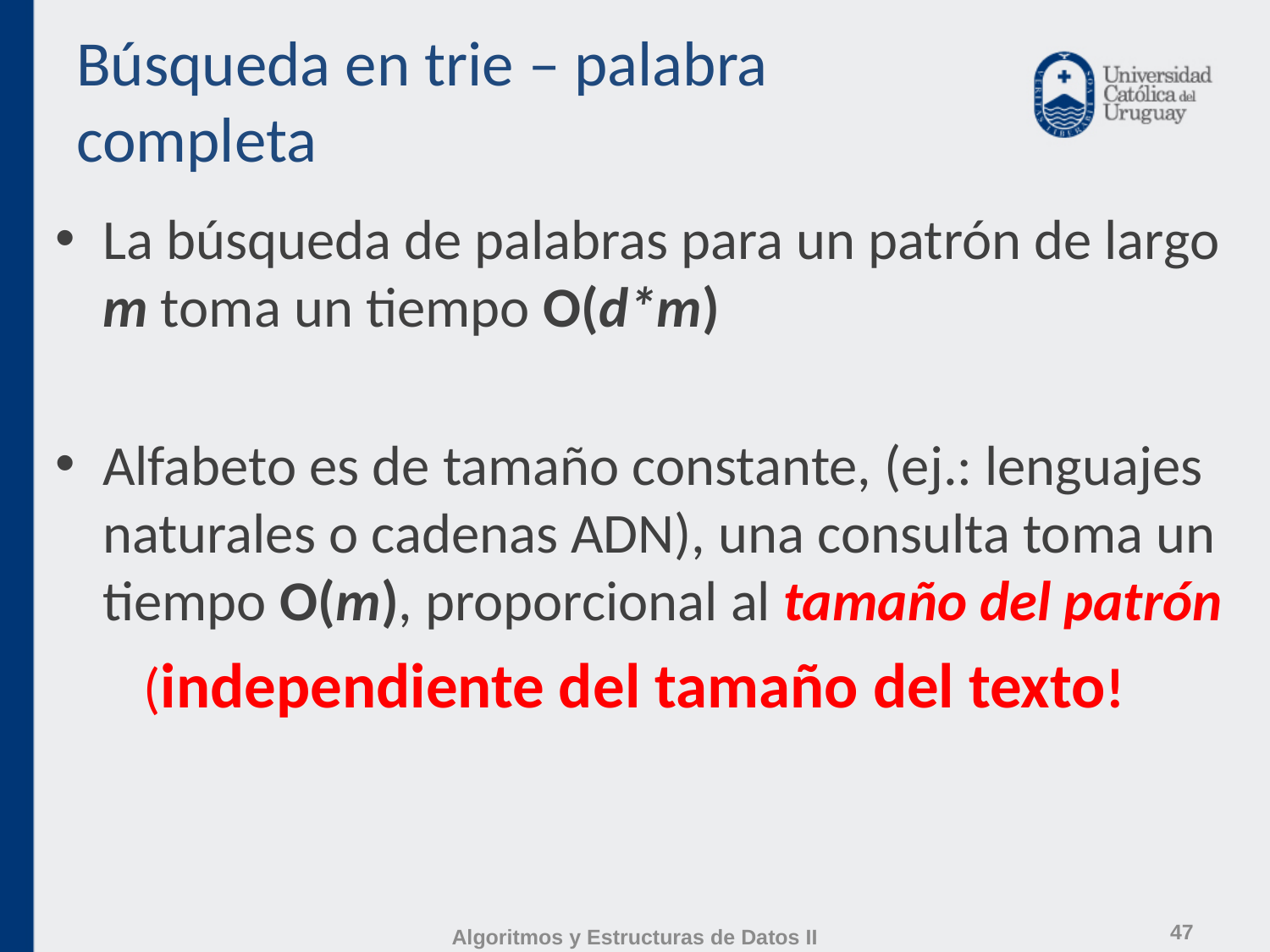

# Búsqueda en trie – palabra completa
La búsqueda de palabras para un patrón de largo m toma un tiempo O(d*m)

Alfabeto es de tamaño constante, (ej.: lenguajes naturales o cadenas ADN), una consulta toma un tiempo O(m), proporcional al tamaño del patrón
(independiente del tamaño del texto!
47
Algoritmos y Estructuras de Datos II